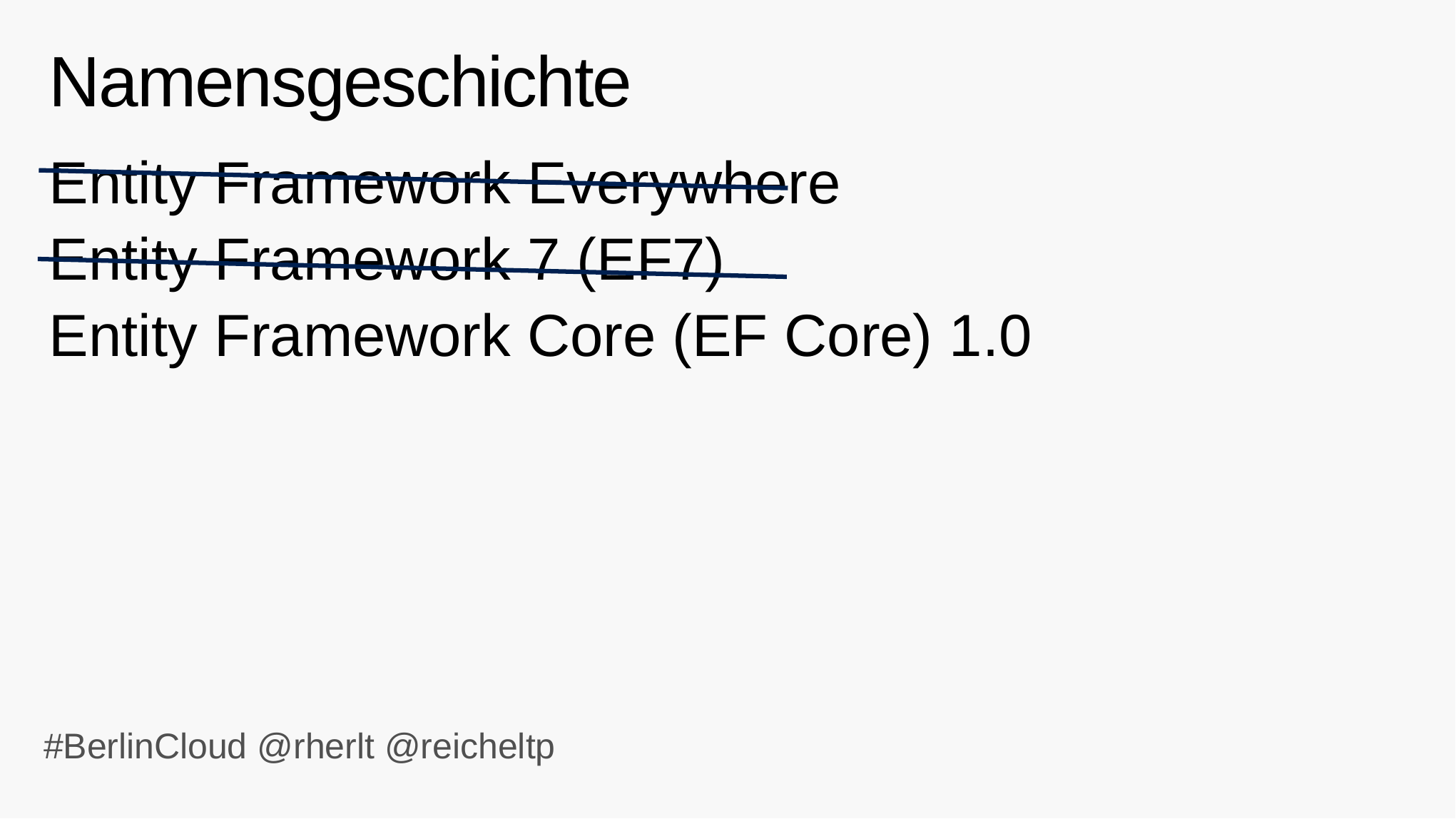

# Namensgeschichte
Entity Framework Everywhere
Entity Framework 7 (EF7)
Entity Framework Core (EF Core) 1.0